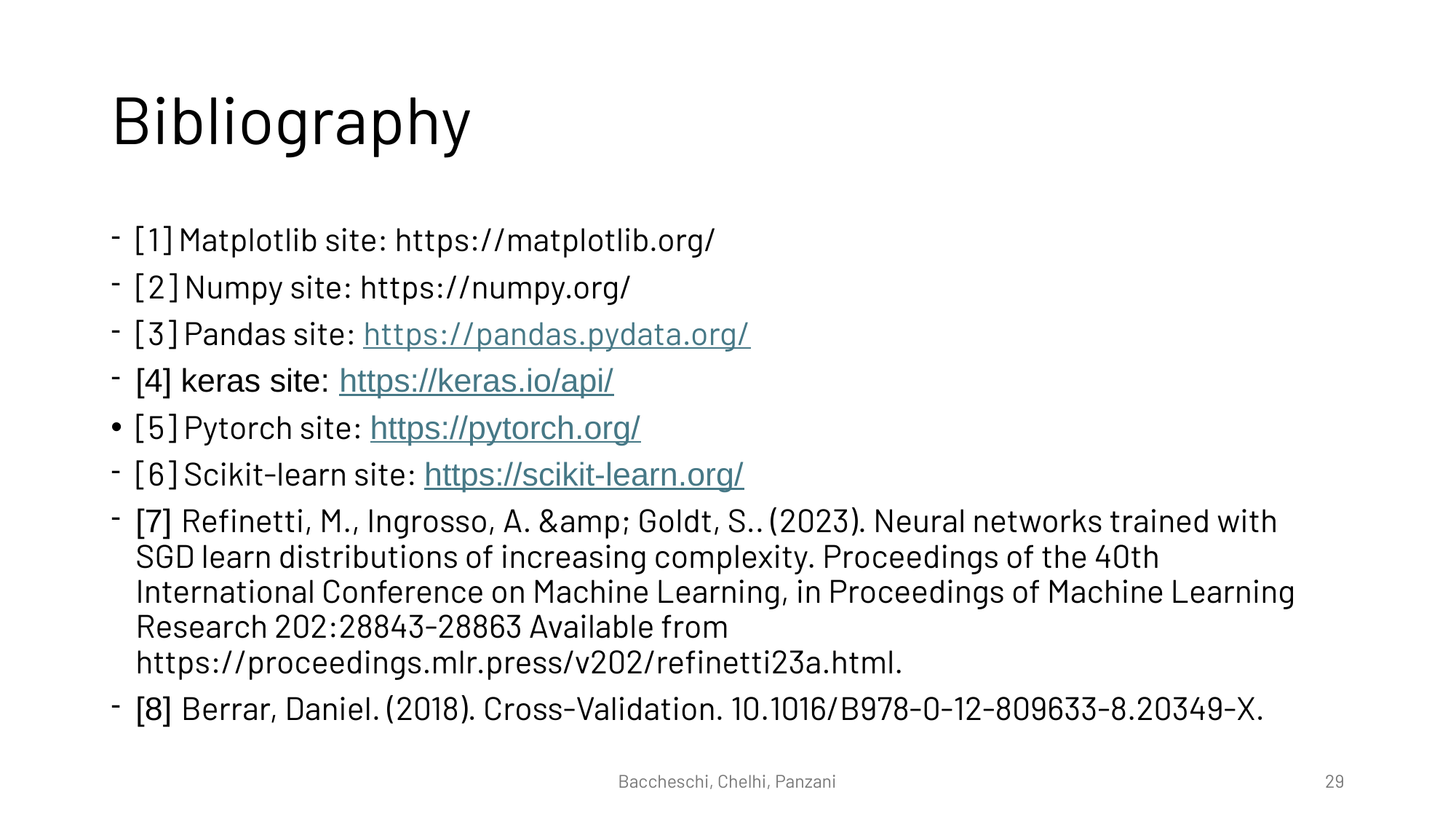

# Bibliography
[1] Matplotlib site: https://matplotlib.org/
[2] Numpy site: https://numpy.org/
[3] Pandas site: https://pandas.pydata.org/
[4] keras site: https://keras.io/api/
[5] Pytorch site: https://pytorch.org/
[6] Scikit-learn site: https://scikit-learn.org/
[7] Refinetti, M., Ingrosso, A. &amp; Goldt, S.. (2023). Neural networks trained with SGD learn distributions of increasing complexity. Proceedings of the 40th International Conference on Machine Learning, in Proceedings of Machine Learning Research 202:28843-28863 Available from https://proceedings.mlr.press/v202/refinetti23a.html.
[8] Berrar, Daniel. (2018). Cross-Validation. 10.1016/B978-0-12-809633-8.20349-X.

Baccheschi, Chelhi, Panzani
29